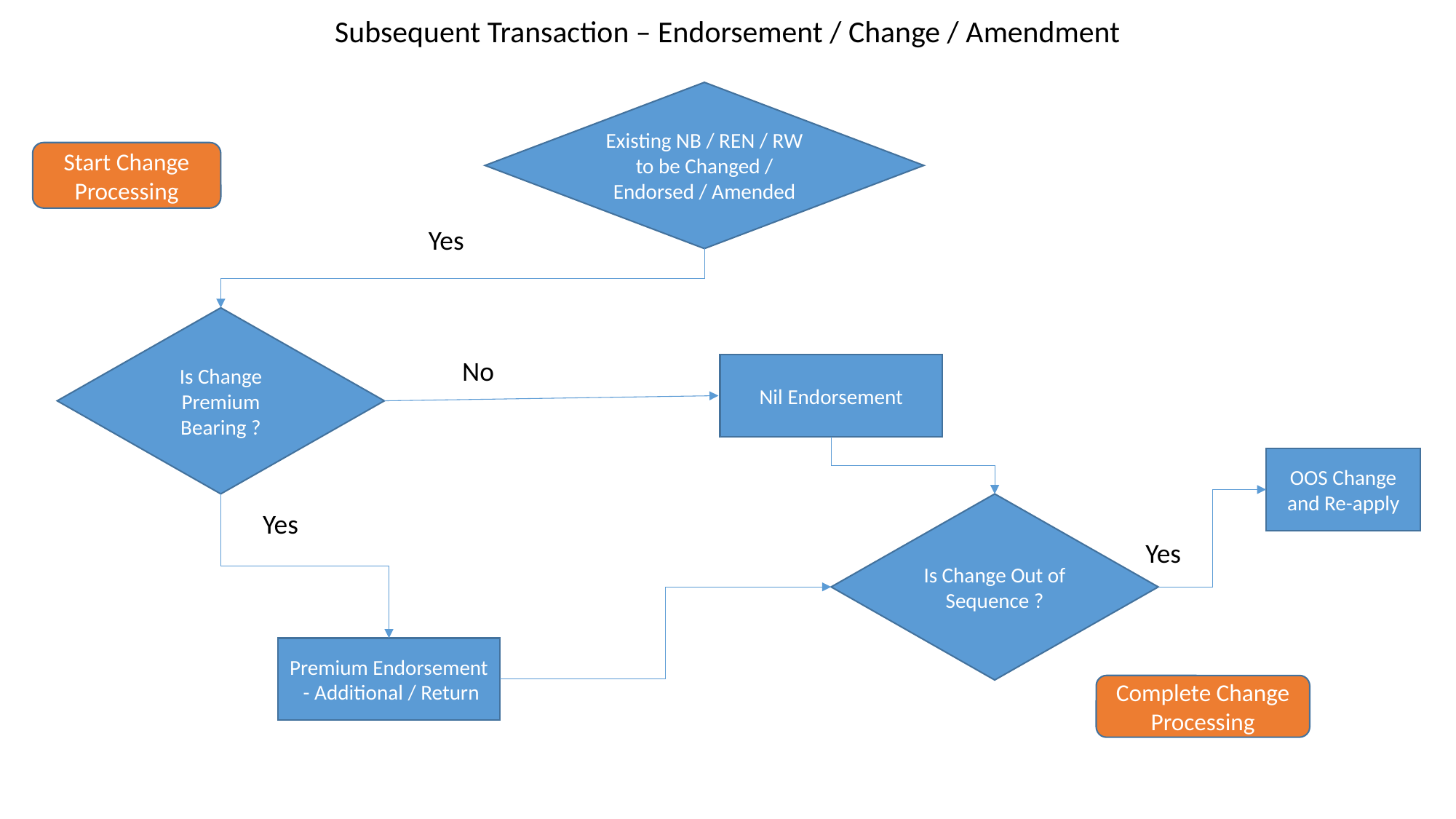

Subsequent Transaction – Endorsement / Change / Amendment
Existing NB / REN / RW to be Changed / Endorsed / Amended
Start Change Processing
Yes
Is Change Premium Bearing ?
No
Nil Endorsement
OOS Change and Re-apply
Is Change Out of Sequence ?
Yes
Yes
Premium Endorsement  - Additional / Return
Complete Change Processing